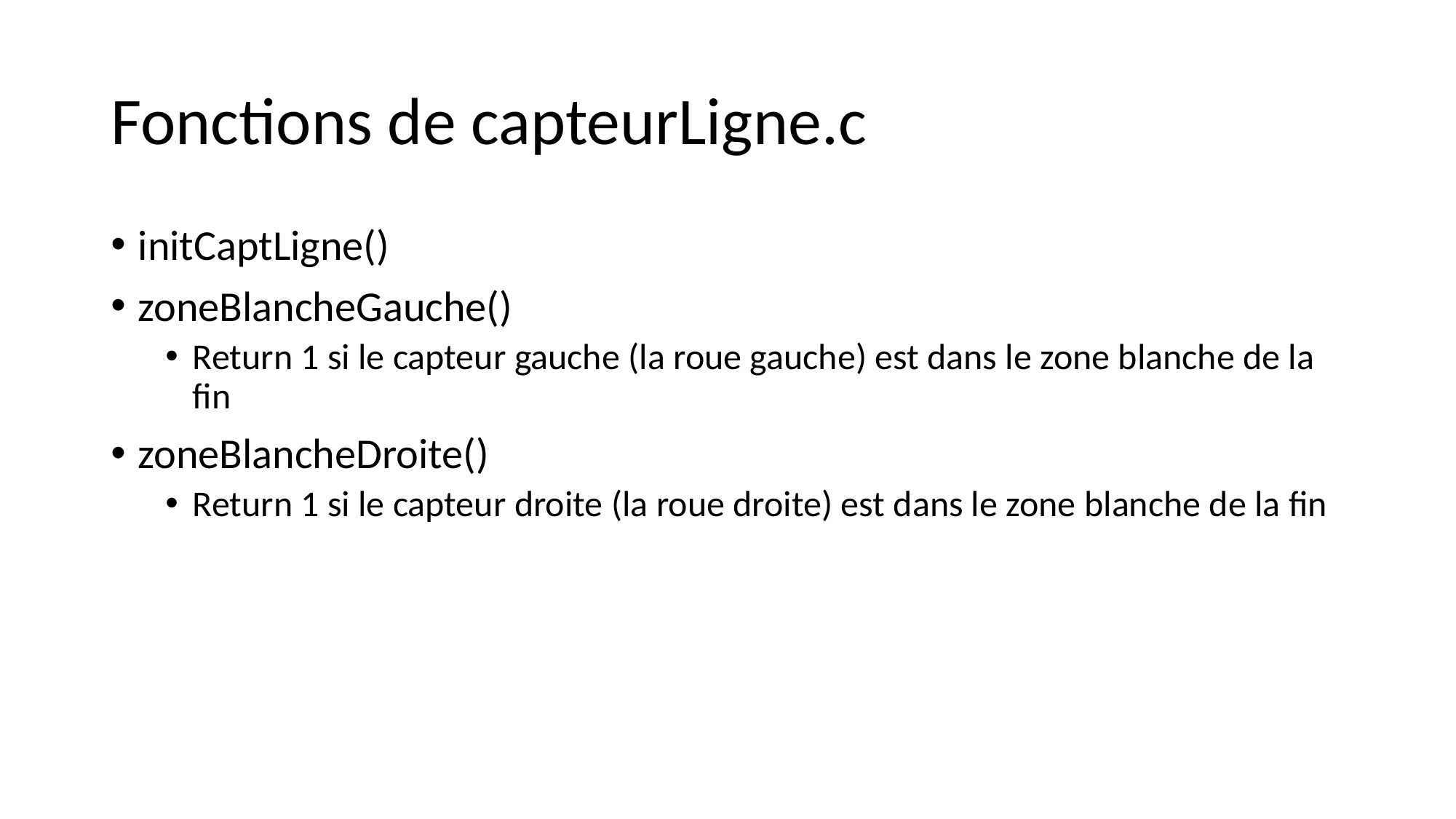

# Fonctions de capteurLigne.c
initCaptLigne()
zoneBlancheGauche()
Return 1 si le capteur gauche (la roue gauche) est dans le zone blanche de la fin
zoneBlancheDroite()
Return 1 si le capteur droite (la roue droite) est dans le zone blanche de la fin